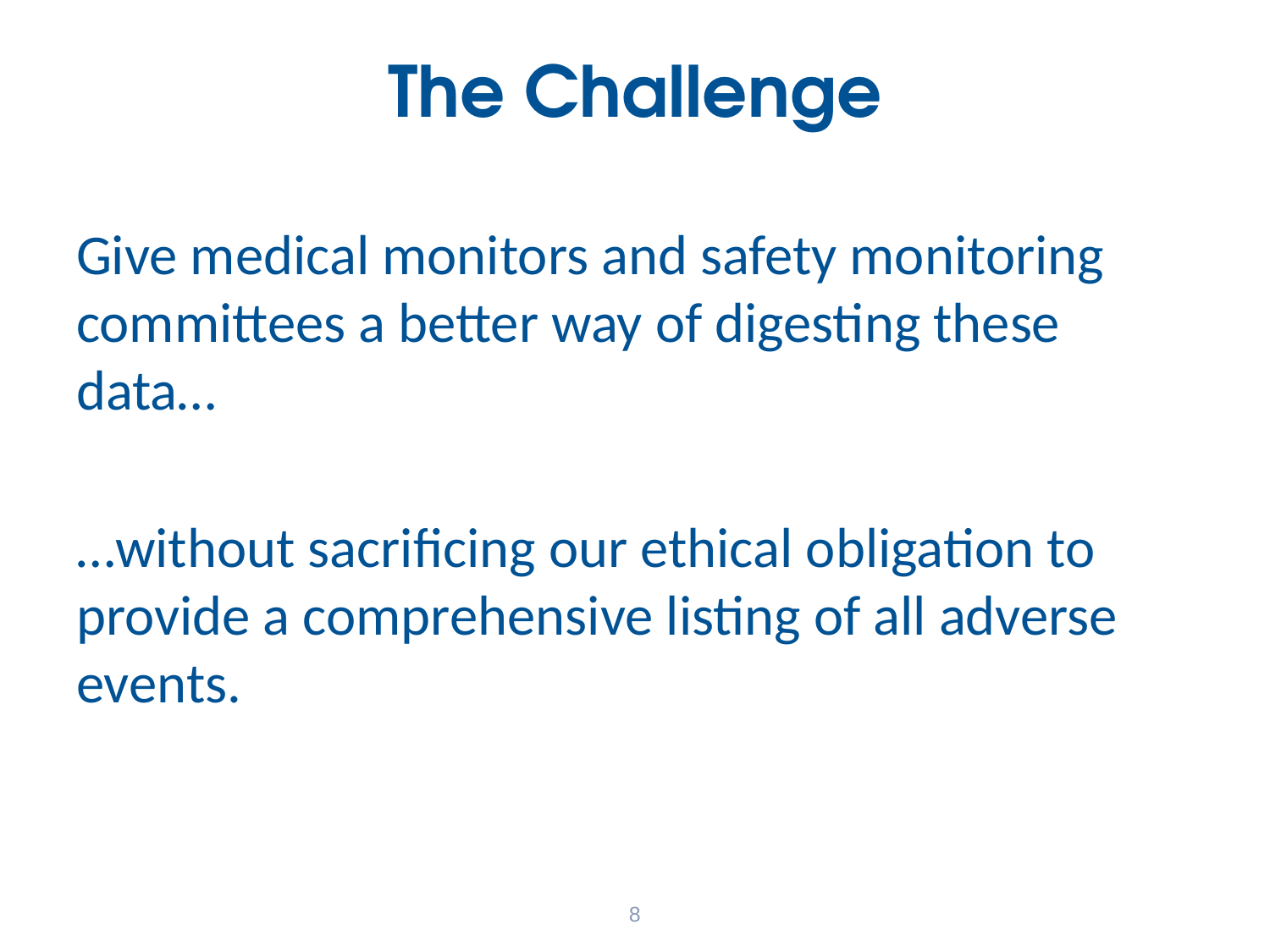

# The Challenge
Give medical monitors and safety monitoring committees a better way of digesting these data…

…without sacrificing our ethical obligation to provide a comprehensive listing of all adverse events.
8